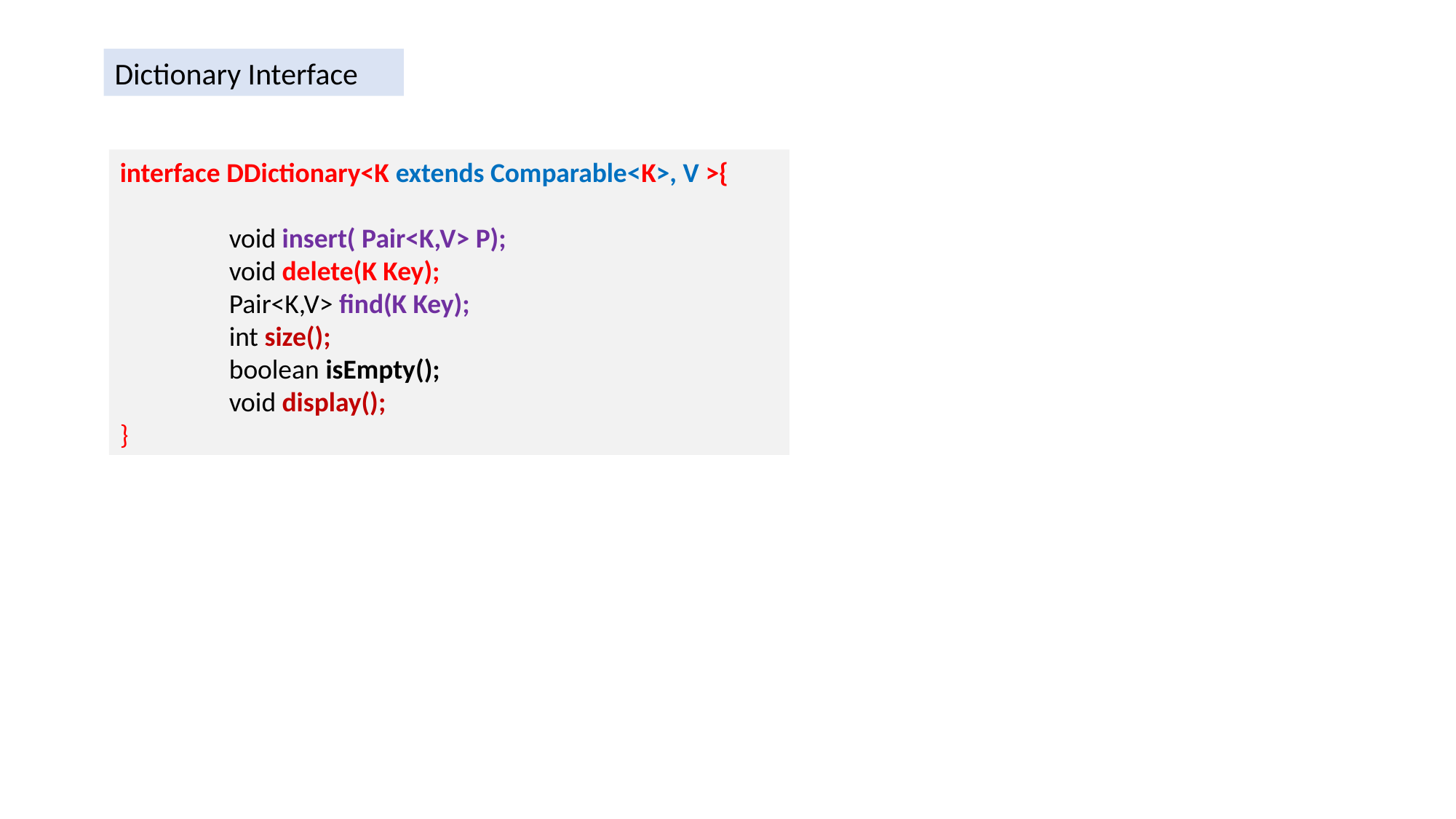

Dictionary Interface
interface DDictionary<K extends Comparable<K>, V >{

	void insert( Pair<K,V> P);
	void delete(K Key);
	Pair<K,V> find(K Key);
	int size();
	boolean isEmpty();
	void display();
}